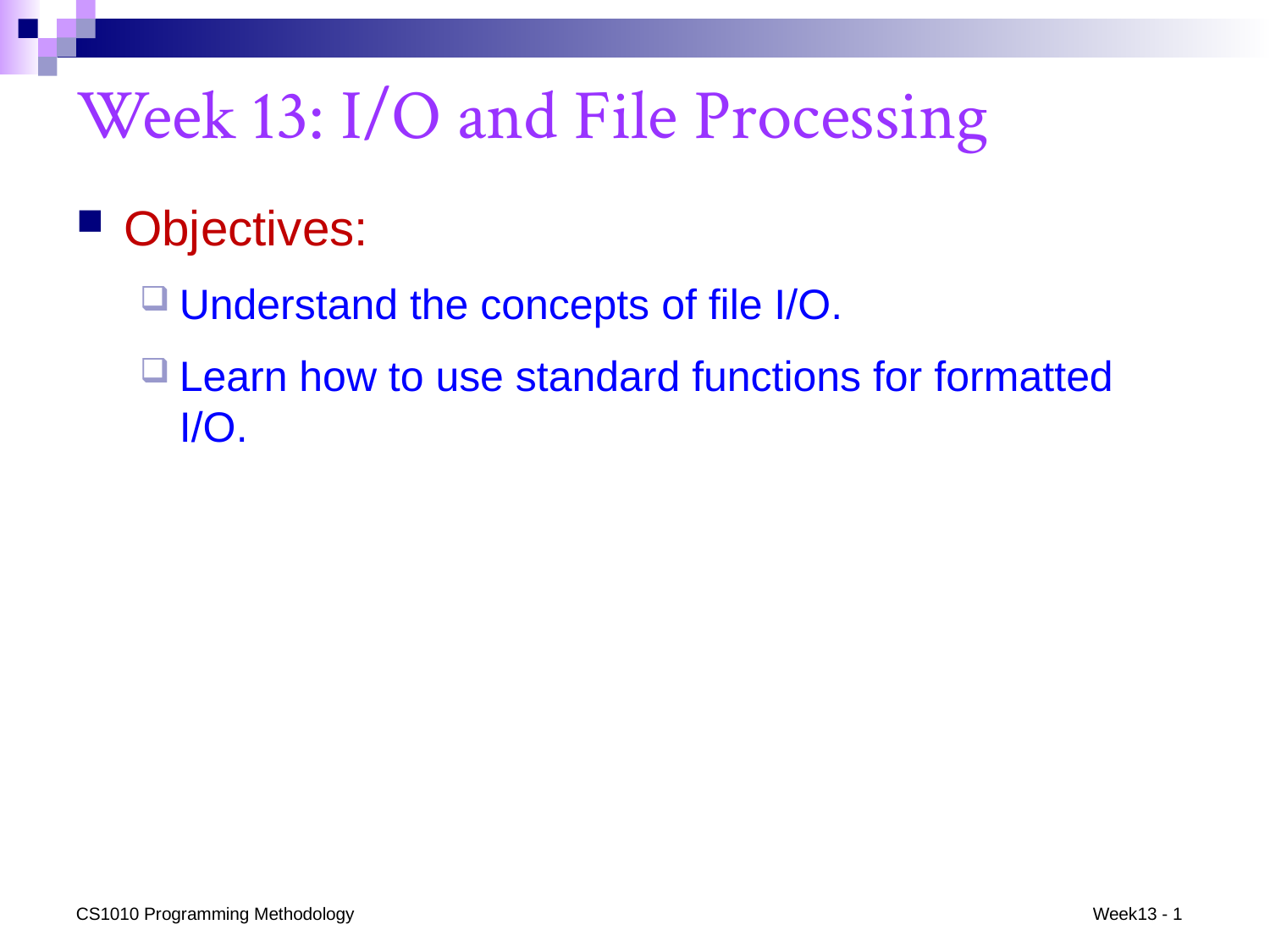

# Week 13: I/O and File Processing
Objectives:
Understand the concepts of file I/O.
Learn how to use standard functions for formatted I/O.
CS1010 Programming Methodology
Week13 - 1